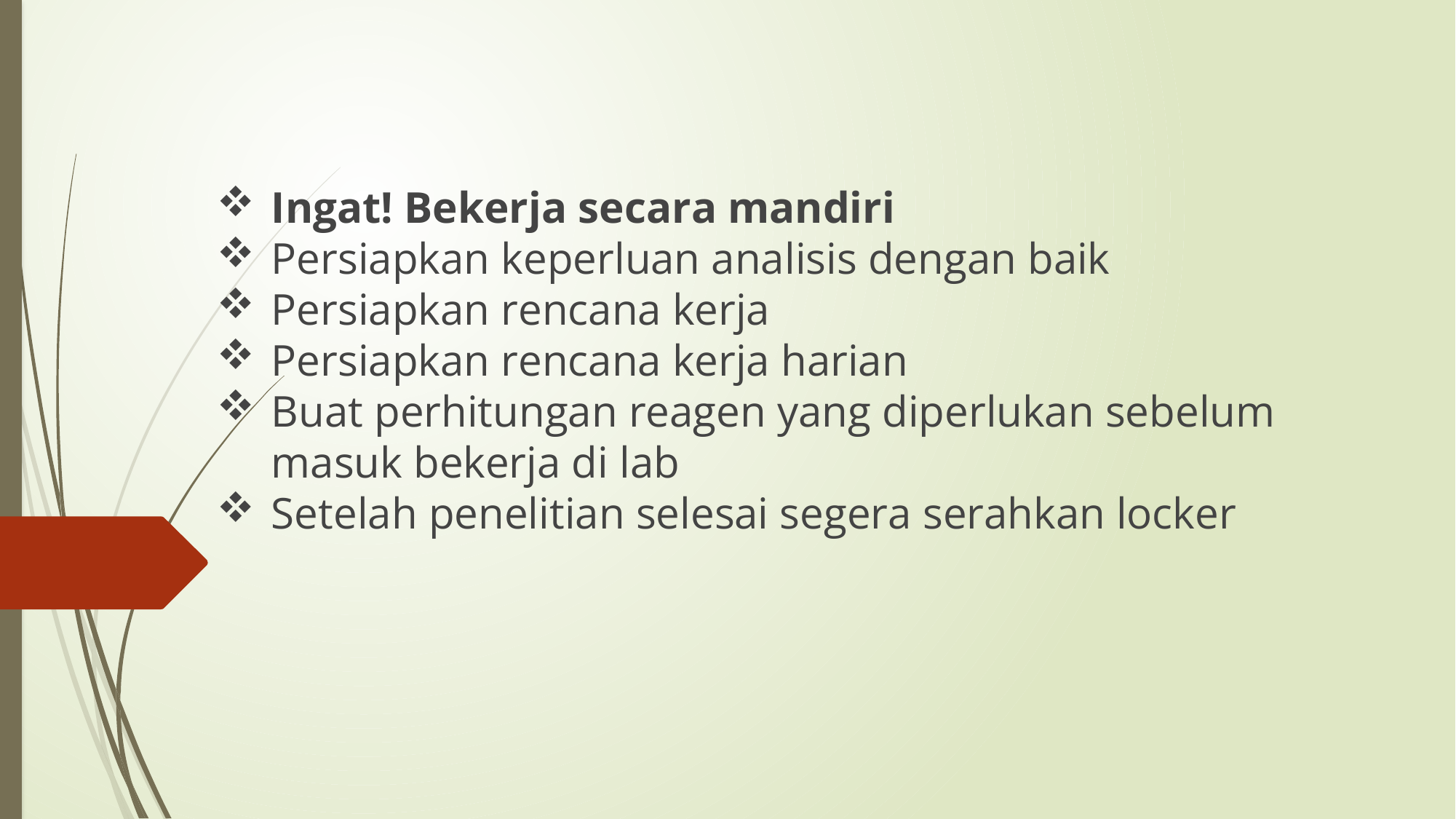

Ingat! Bekerja secara mandiri
Persiapkan keperluan analisis dengan baik
Persiapkan rencana kerja
Persiapkan rencana kerja harian
Buat perhitungan reagen yang diperlukan sebelum masuk bekerja di lab
Setelah penelitian selesai segera serahkan locker